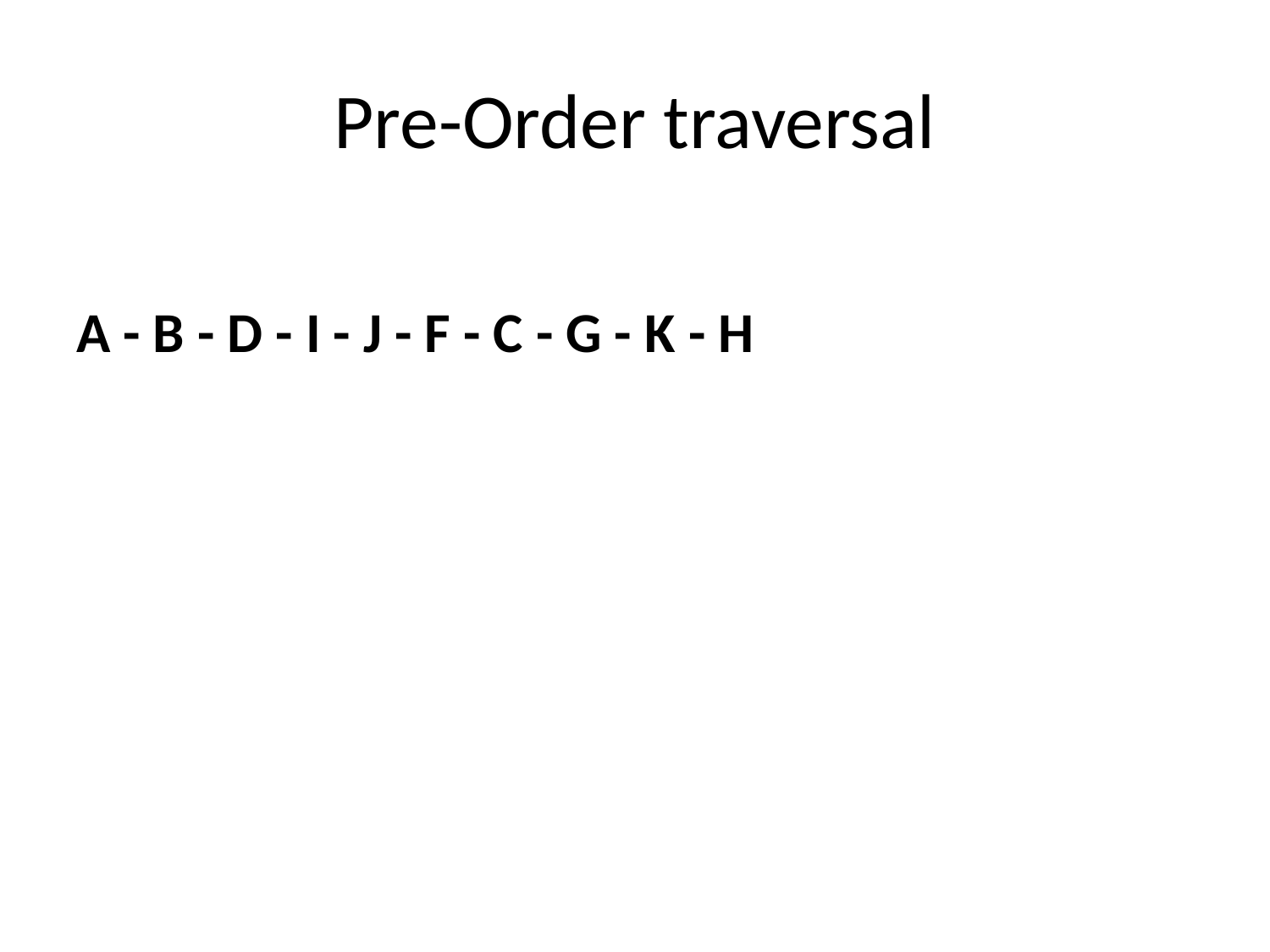

# Pre-Order traversal
A - B - D - I - J - F - C - G - K - H